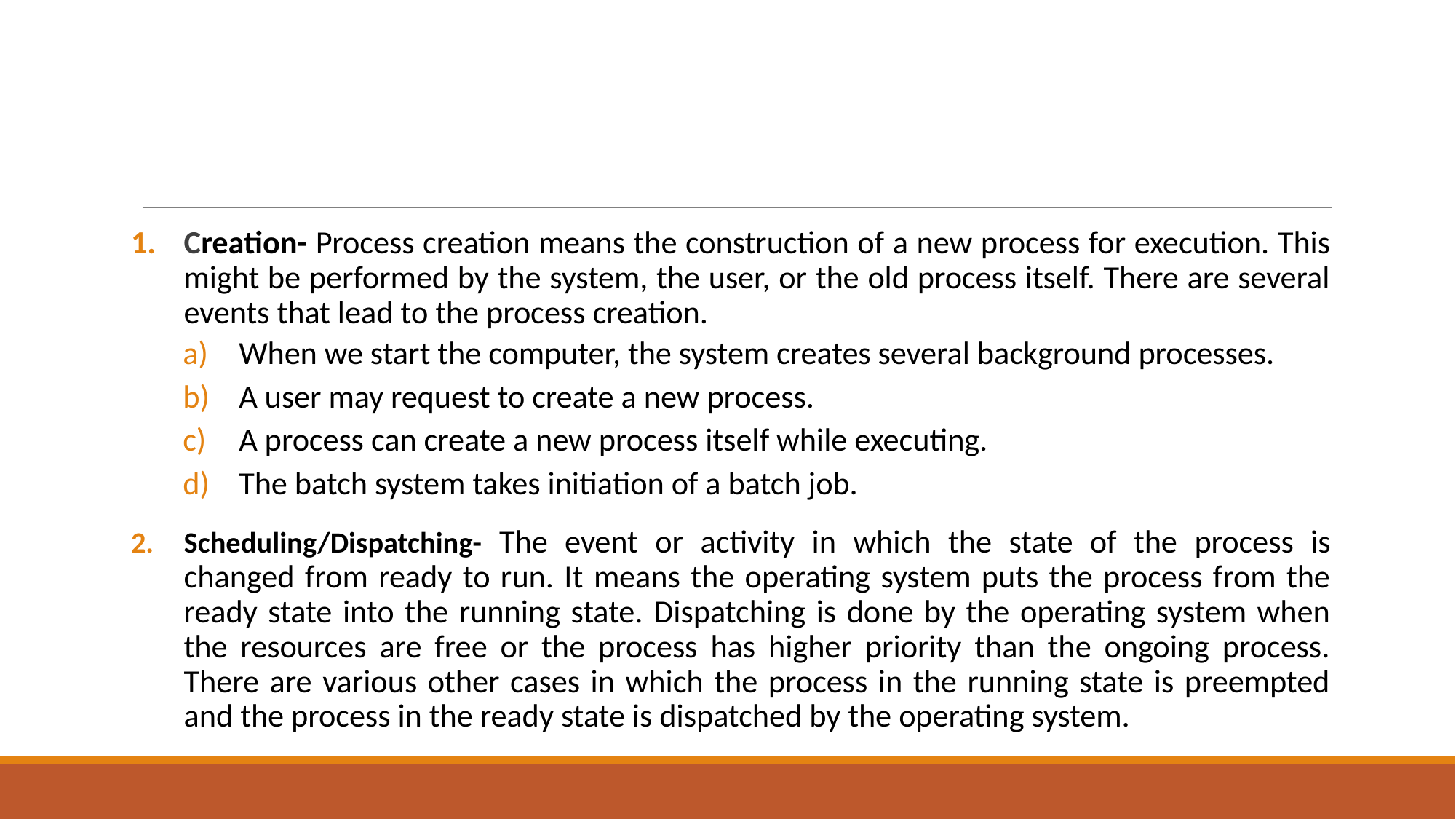

Creation- Process creation means the construction of a new process for execution. This might be performed by the system, the user, or the old process itself. There are several events that lead to the process creation.
When we start the computer, the system creates several background processes.
A user may request to create a new process.
A process can create a new process itself while executing.
The batch system takes initiation of a batch job.
Scheduling/Dispatching- The event or activity in which the state of the process is changed from ready to run. It means the operating system puts the process from the ready state into the running state. Dispatching is done by the operating system when the resources are free or the process has higher priority than the ongoing process. There are various other cases in which the process in the running state is preempted and the process in the ready state is dispatched by the operating system.